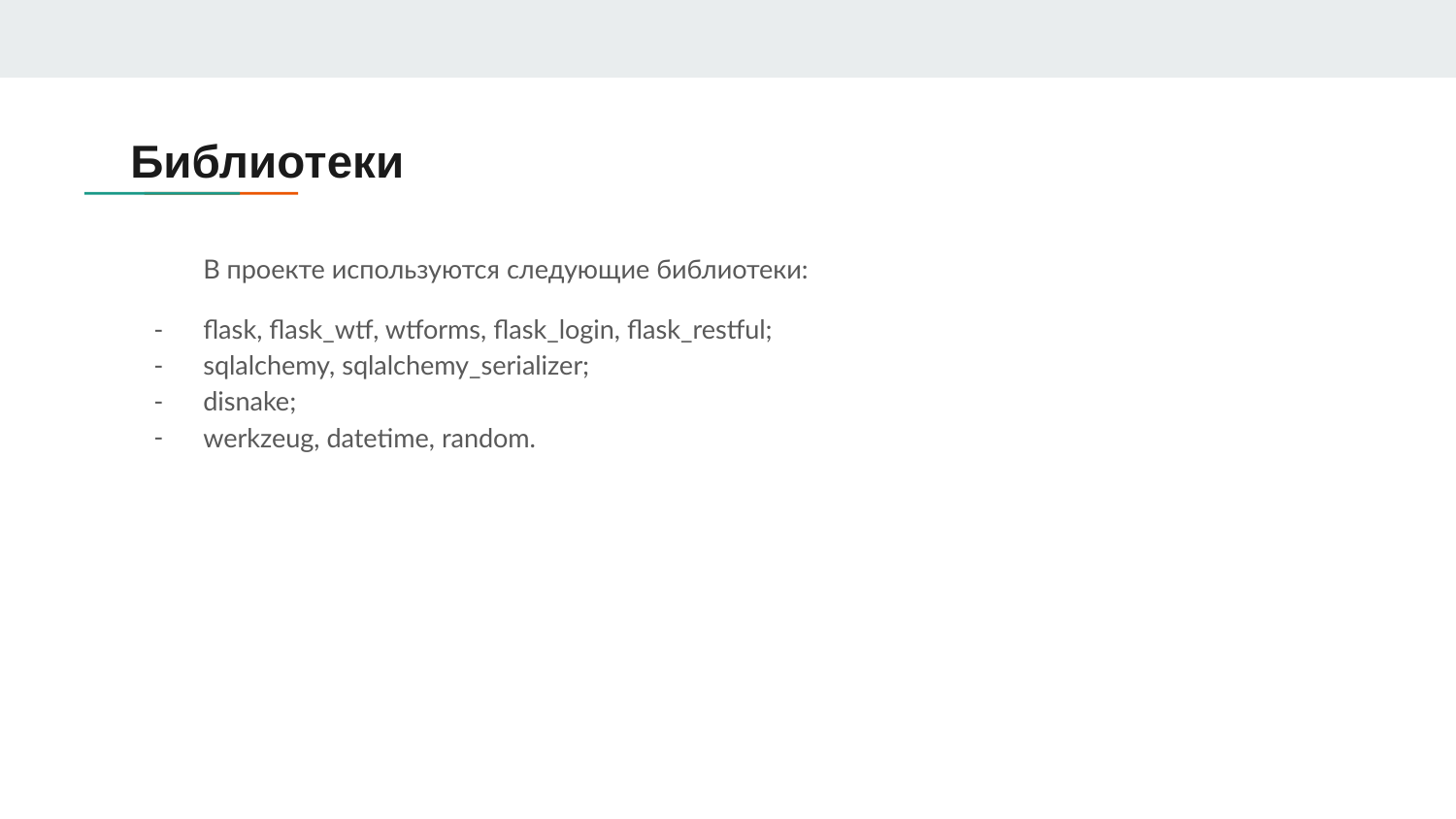

# Библиотеки
В проекте используются следующие библиотеки:
flask, flask_wtf, wtforms, flask_login, flask_restful;
sqlalchemy, sqlalchemy_serializer;
disnake;
werkzeug, datetime, random.